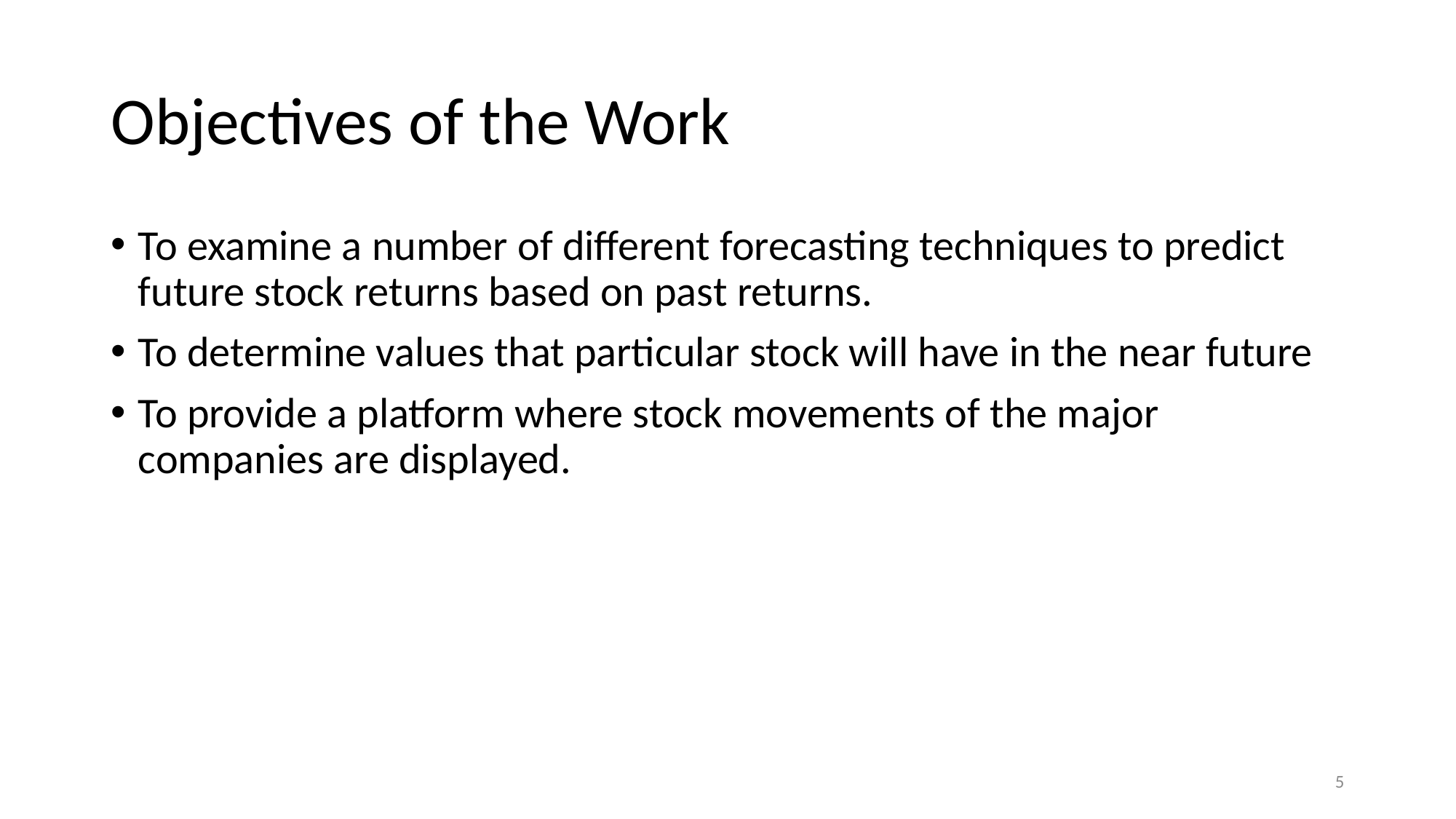

# Objectives of the Work
To examine a number of different forecasting techniques to predict future stock returns based on past returns.
To determine values that particular stock will have in the near future
To provide a platform where stock movements of the major companies are displayed.
5